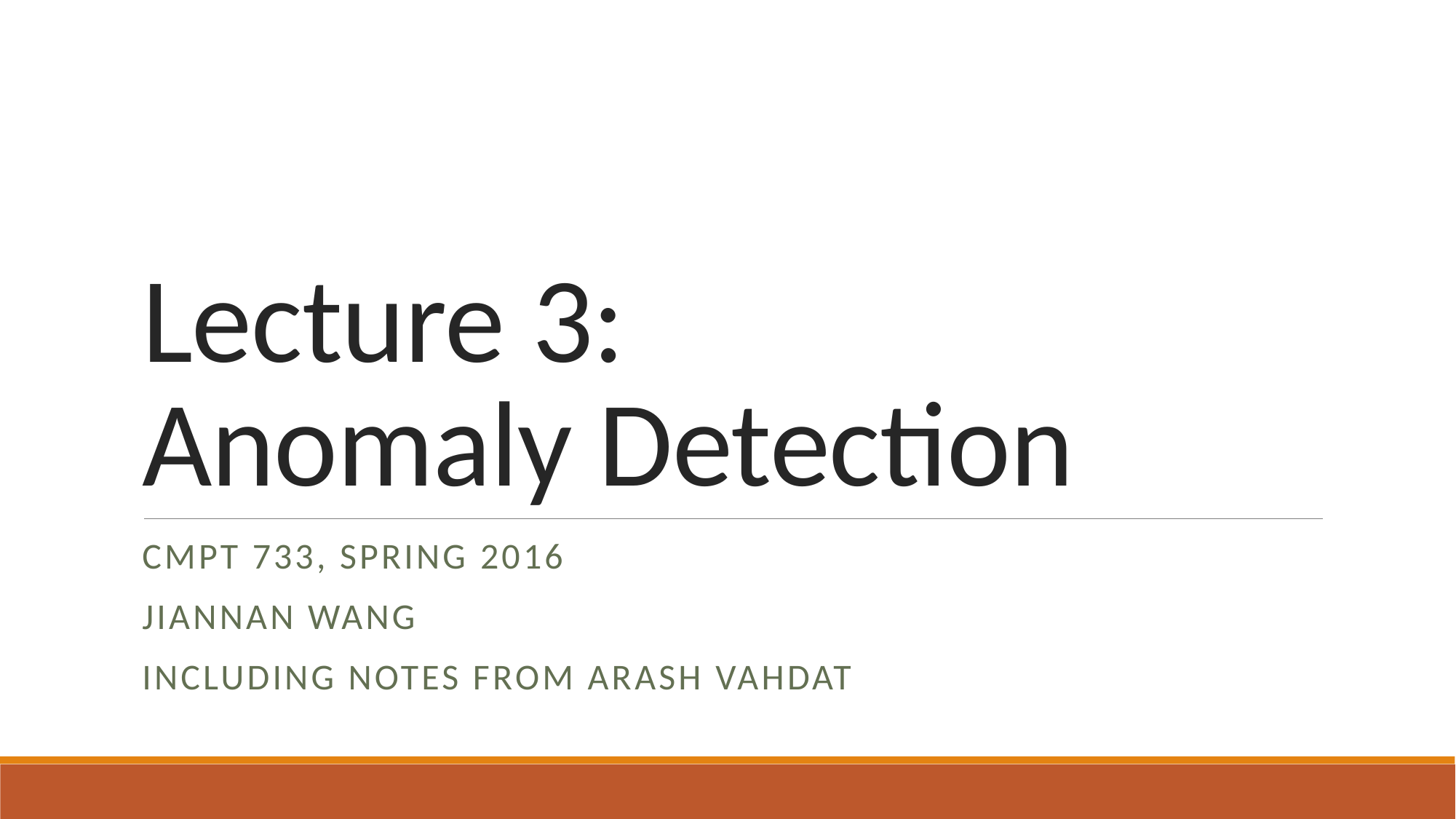

# Lecture 3: Anomaly Detection
CMPT 733, SPRING 2016
Jiannan Wang
Including notes from arash vahdat